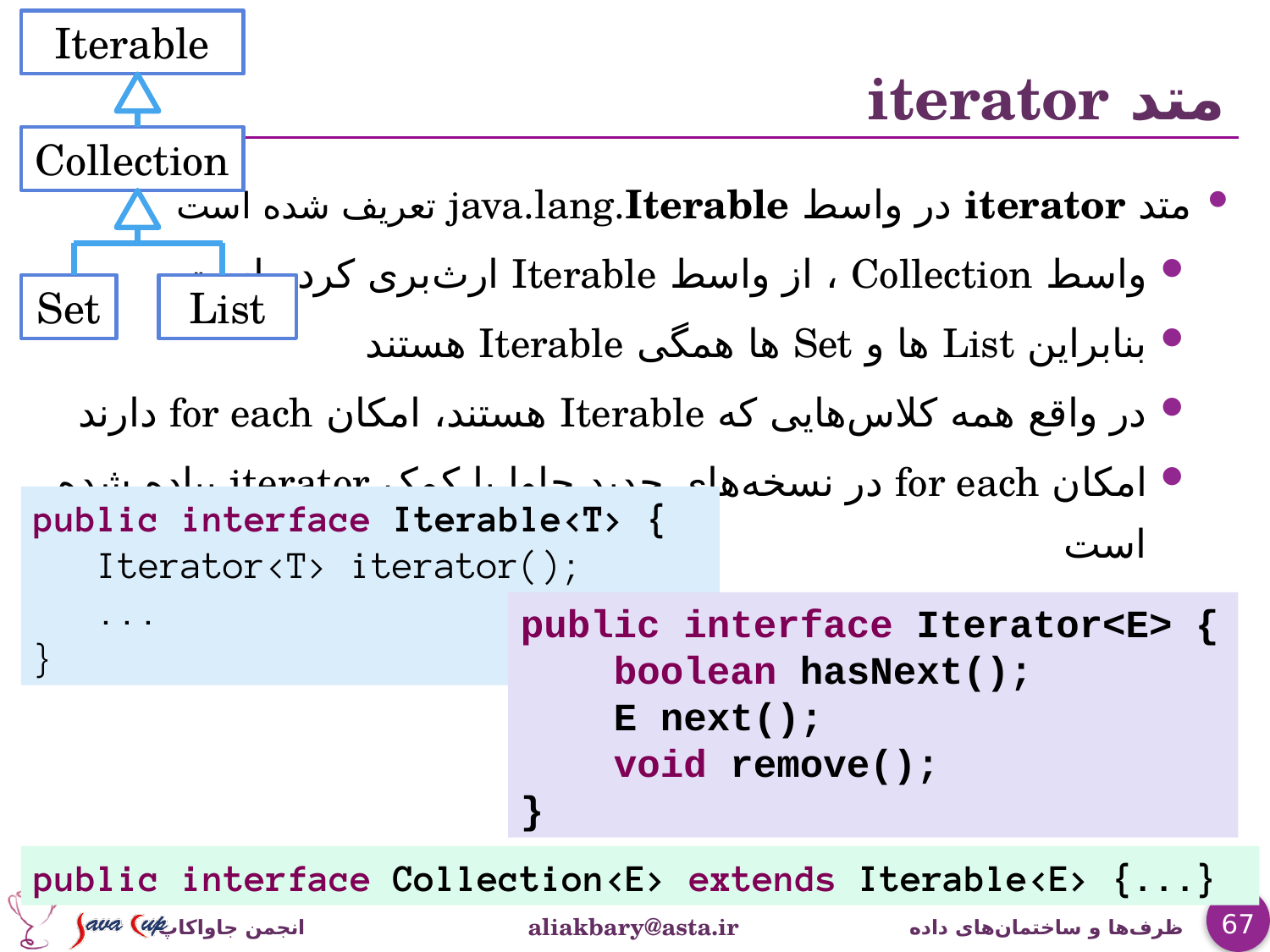

Iterable

Collection

Set
List
# متد iterator
متد iterator در واسط java.lang.Iterable تعریف شده است
واسط Collection ، از واسط Iterable ارث‌بری کرده است
بنابراین List ها و Set ها همگی Iterable هستند
در واقع همه کلاس‌هایی که Iterable هستند، امکان for each دارند
امکان for each در نسخه‌های جدید جاوا با کمک iterator پیاده شده است

public interface Iterable<T> {
   Iterator<T> iterator();
   ...
}
public interface Iterator<E> {
    boolean hasNext();
    E next();
    void remove();
}
public interface Collection<E> extends Iterable<E> {...}